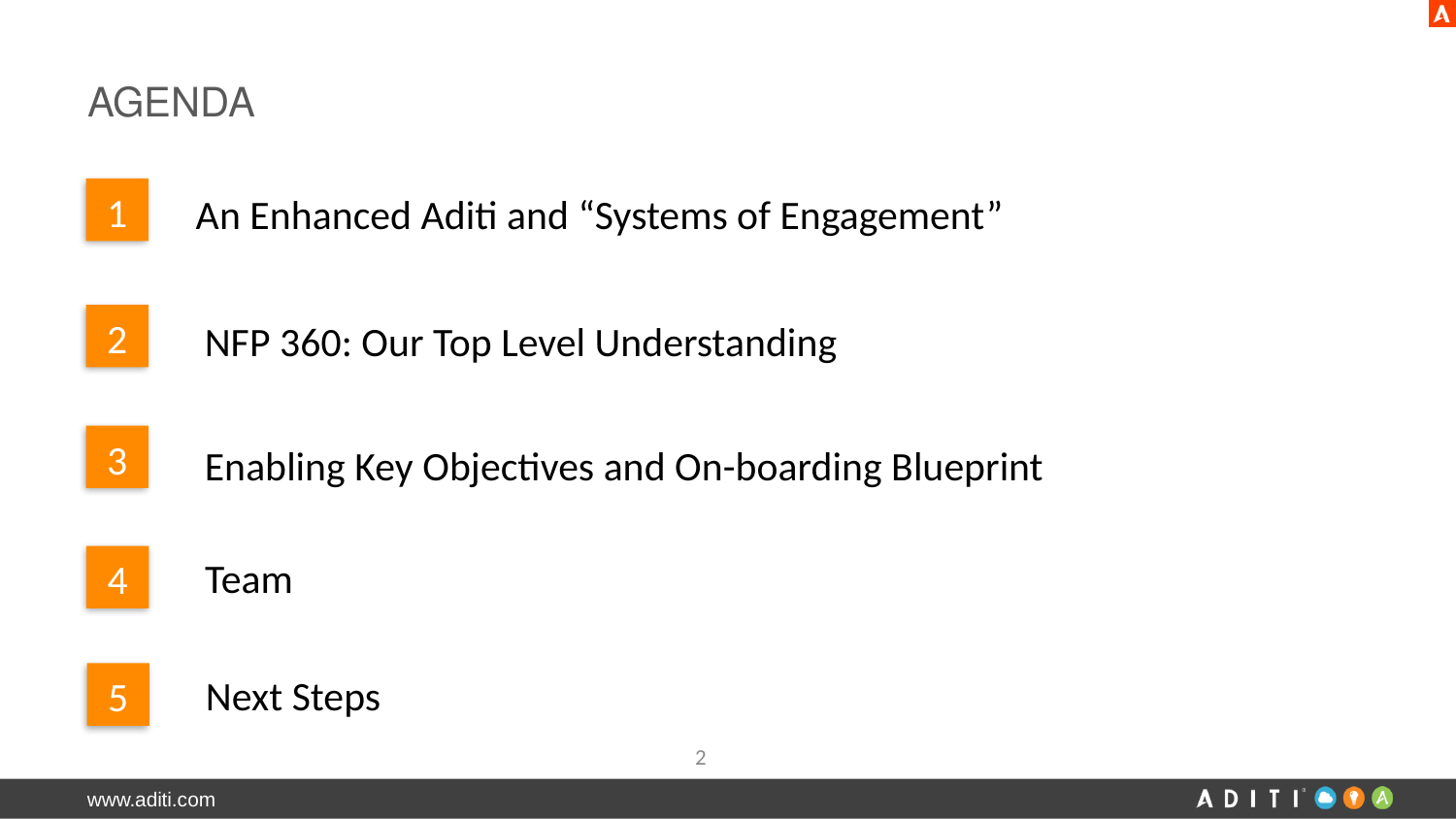

# Agenda
An Enhanced Aditi and “Systems of Engagement”
1
NFP 360: Our Top Level Understanding
2
Enabling Key Objectives and On-boarding Blueprint
3
4
Team
5
Next Steps
2